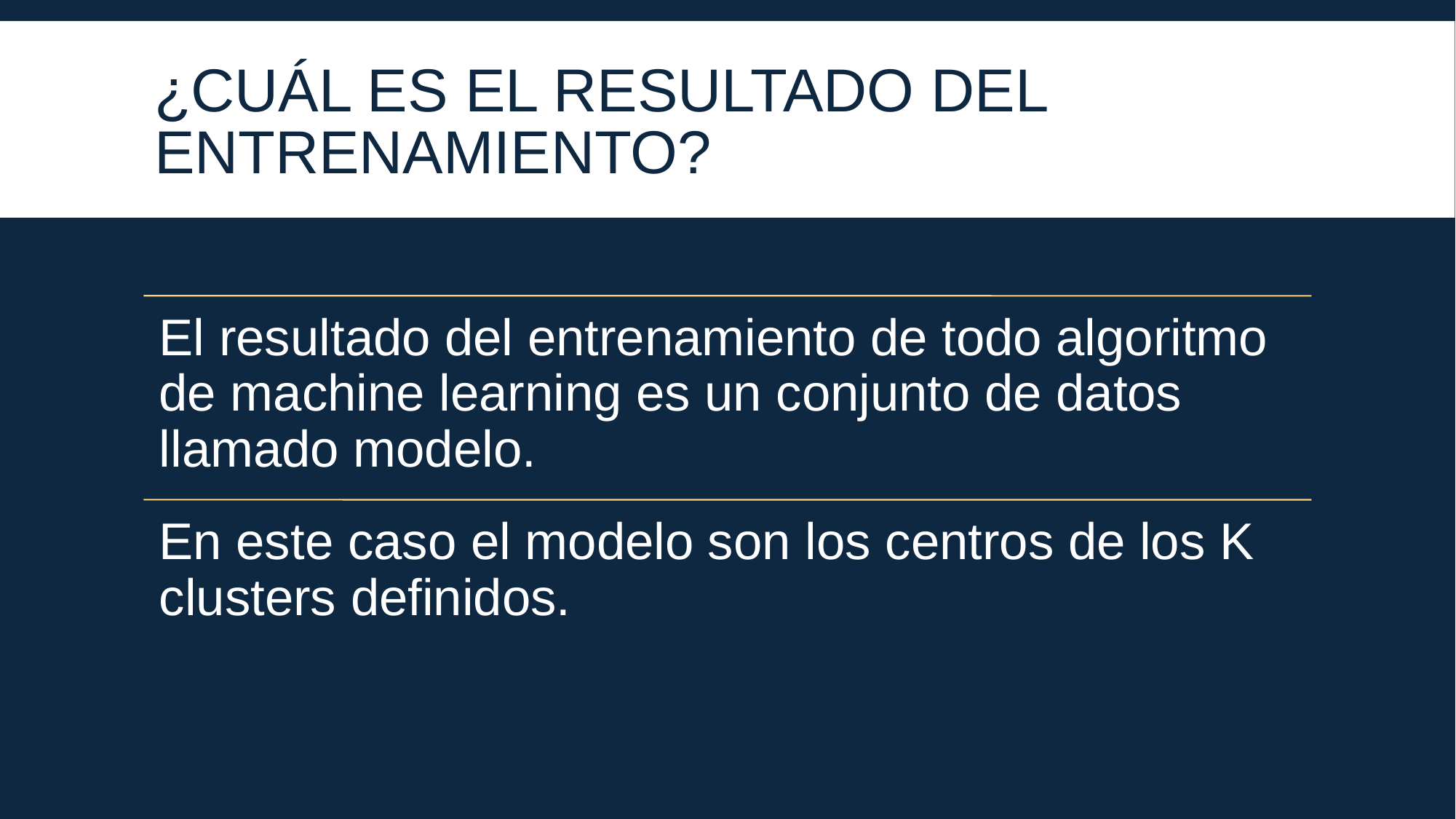

# ¿Cuál es el resultado del entrenamiento?
El resultado del entrenamiento de todo algoritmo de machine learning es un conjunto de datos llamado modelo.
En este caso el modelo son los centros de los K clusters definidos.